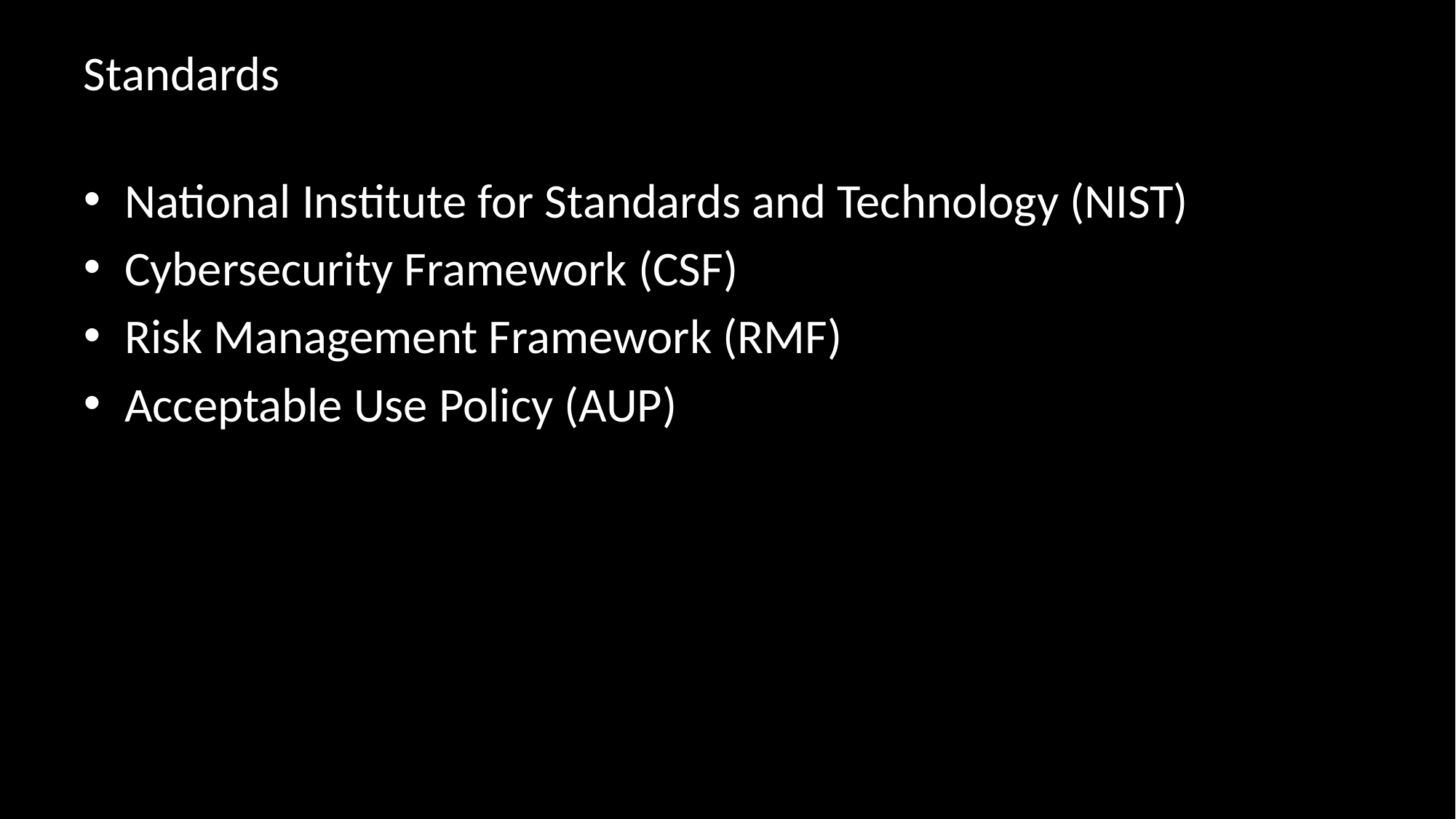

# Standards
National Institute for Standards and Technology (NIST)
Cybersecurity Framework (CSF)
Risk Management Framework (RMF)
Acceptable Use Policy (AUP)